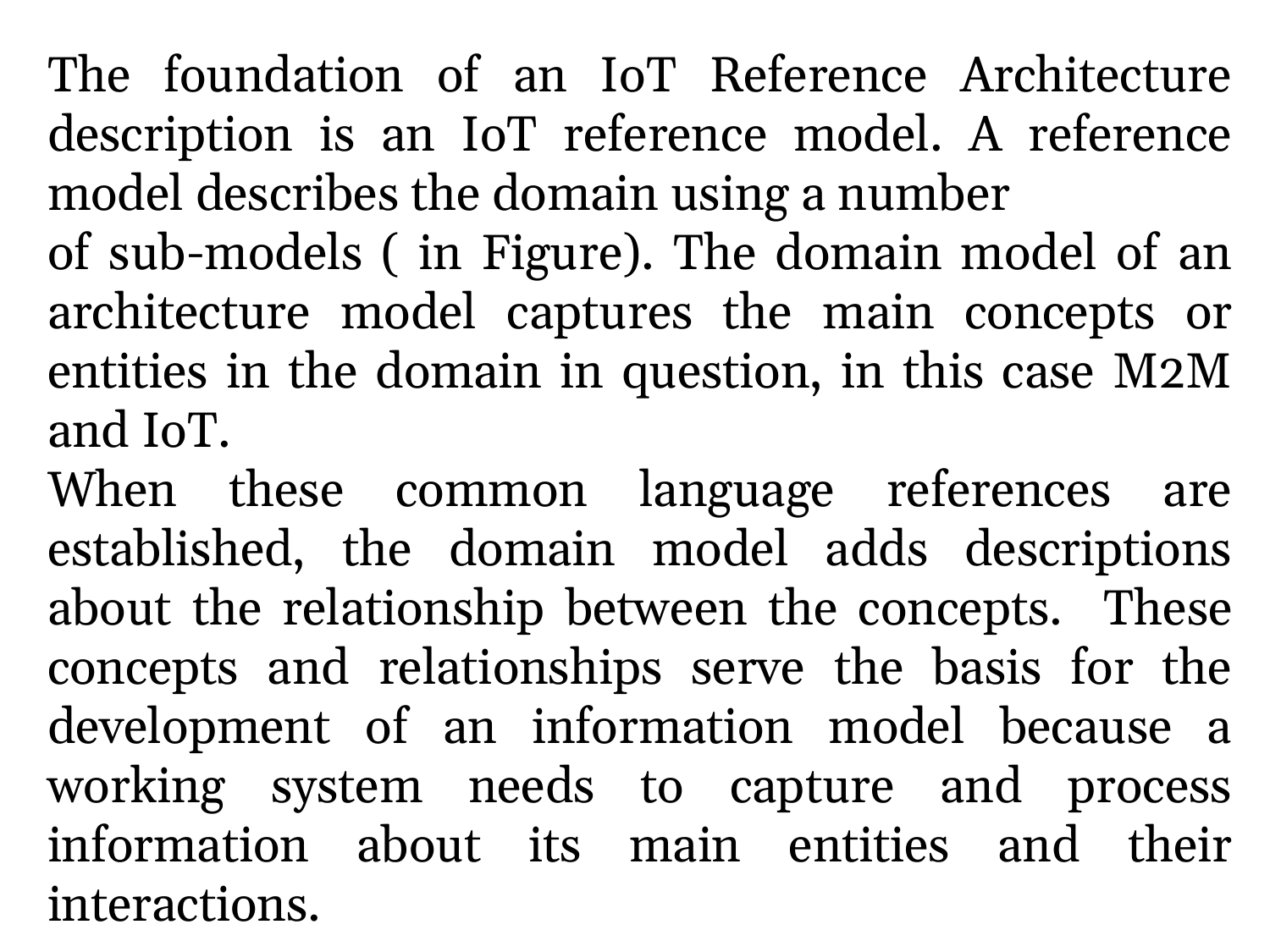

The foundation of an IoT Reference Architecture description is an IoT reference model. A reference model describes the domain using a number
of sub-models ( in Figure). The domain model of an architecture model captures the main concepts or entities in the domain in question, in this case M2M and IoT.
When these common language references are established, the domain model adds descriptions about the relationship between the concepts.  These concepts and relationships serve the basis for the development of an information model because a working system needs to capture and process information about its main entities and their interactions.